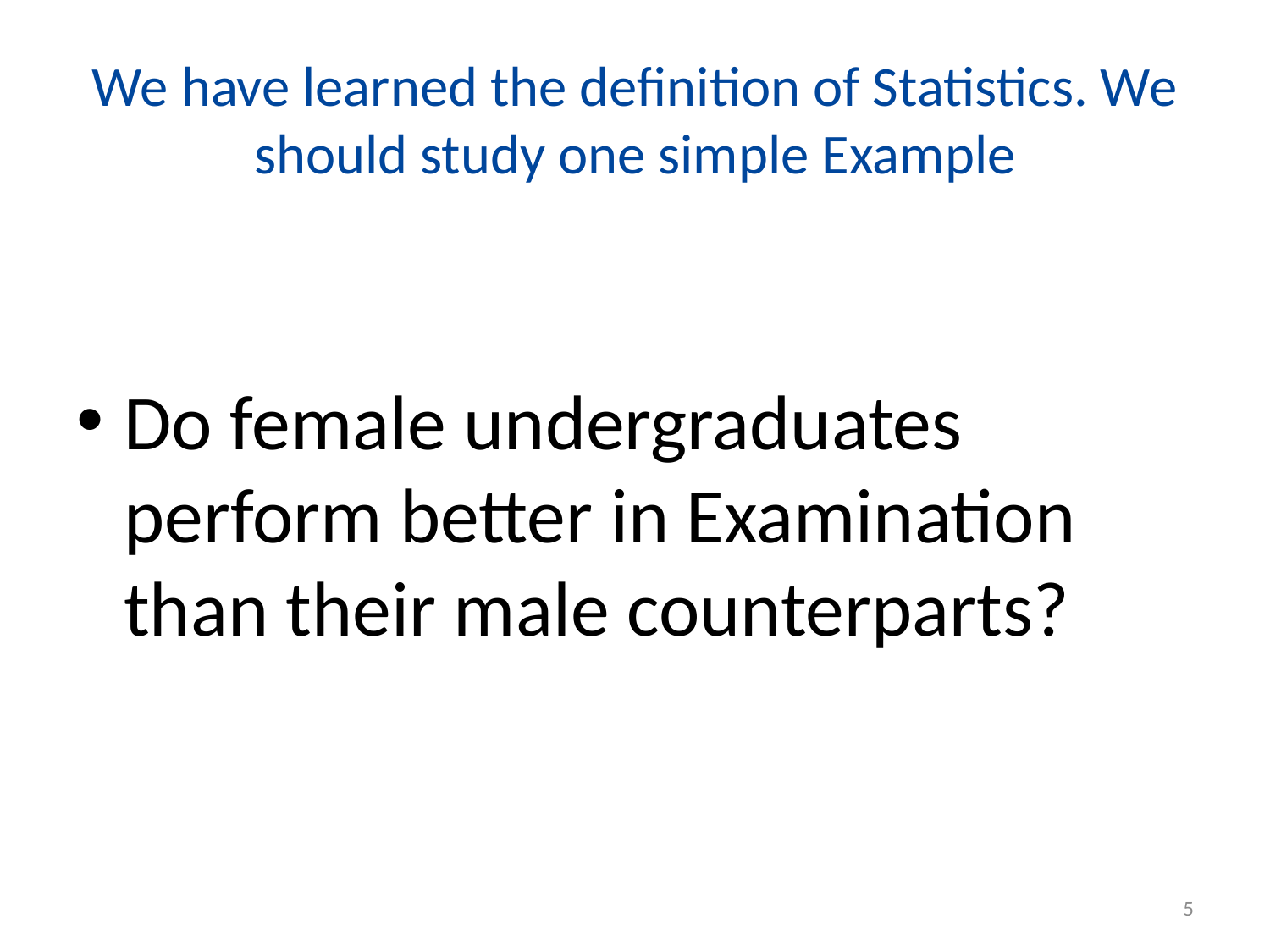

# We have learned the definition of Statistics. We should study one simple Example

Do female undergraduates  perform better in Examination than their male counterparts?

5